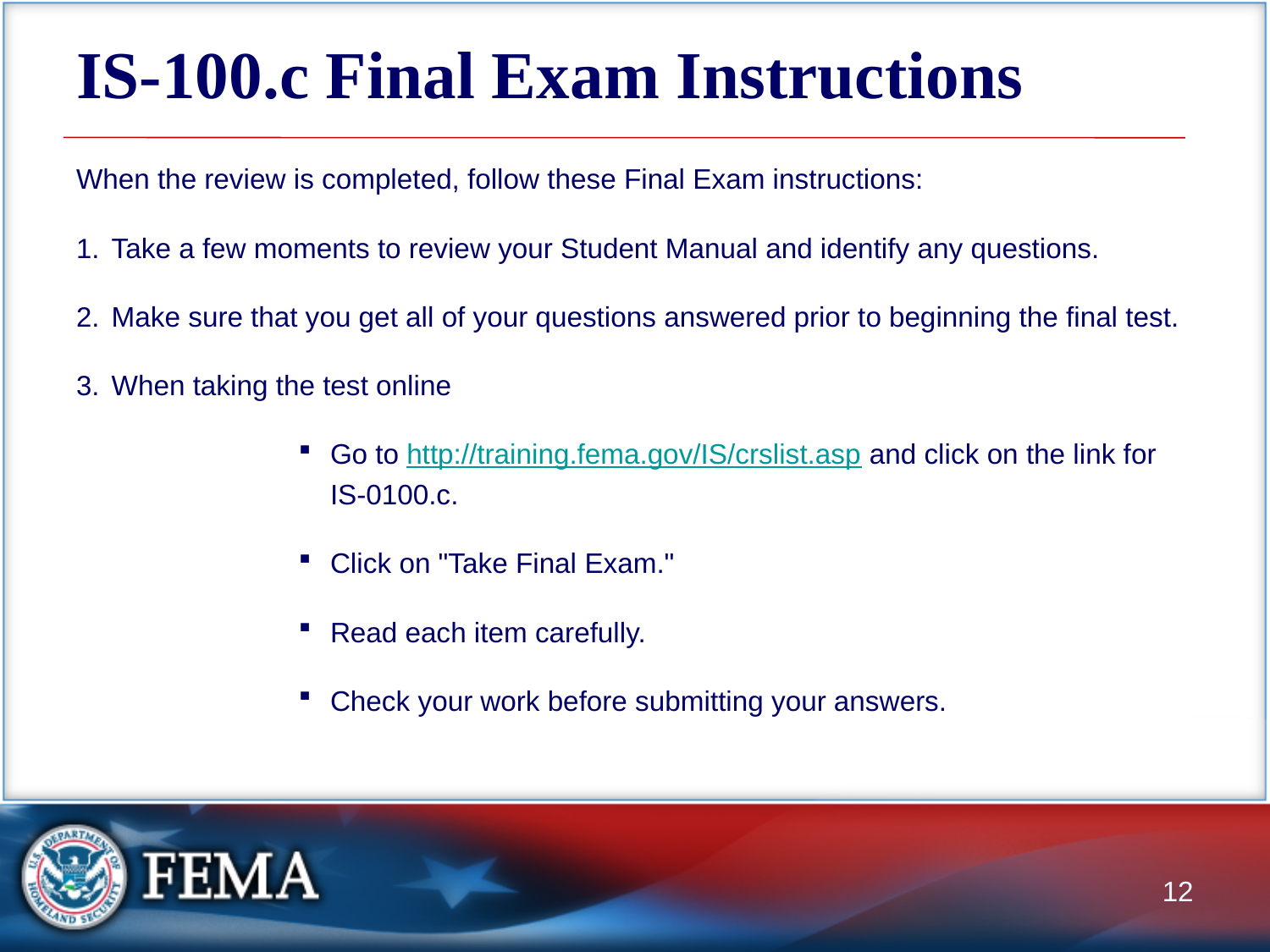

# IS-100.c Final Exam Instructions
When the review is completed, follow these Final Exam instructions:
Take a few moments to review your Student Manual and identify any questions.
Make sure that you get all of your questions answered prior to beginning the final test.
When taking the test online
Go to http://training.fema.gov/IS/crslist.asp and click on the link for IS-0100.c.
Click on "Take Final Exam."
Read each item carefully.
Check your work before submitting your answers.

12